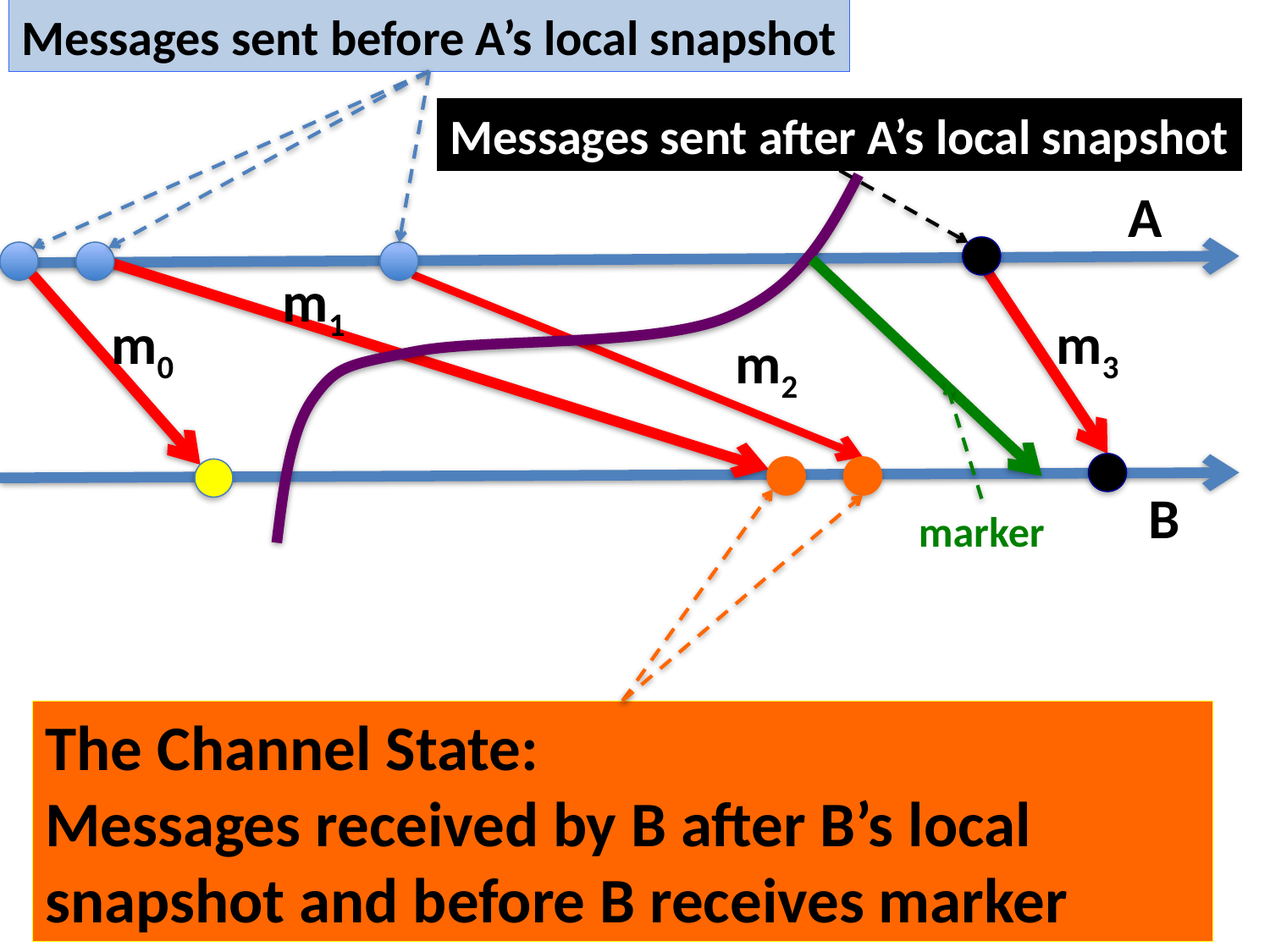

Messages sent before A’s local snapshot
Messages sent after A’s local snapshot

A

m1
m0
m3
m2

B
marker
The Channel State:
Messages received by B after B’s local snapshot and before B receives marker